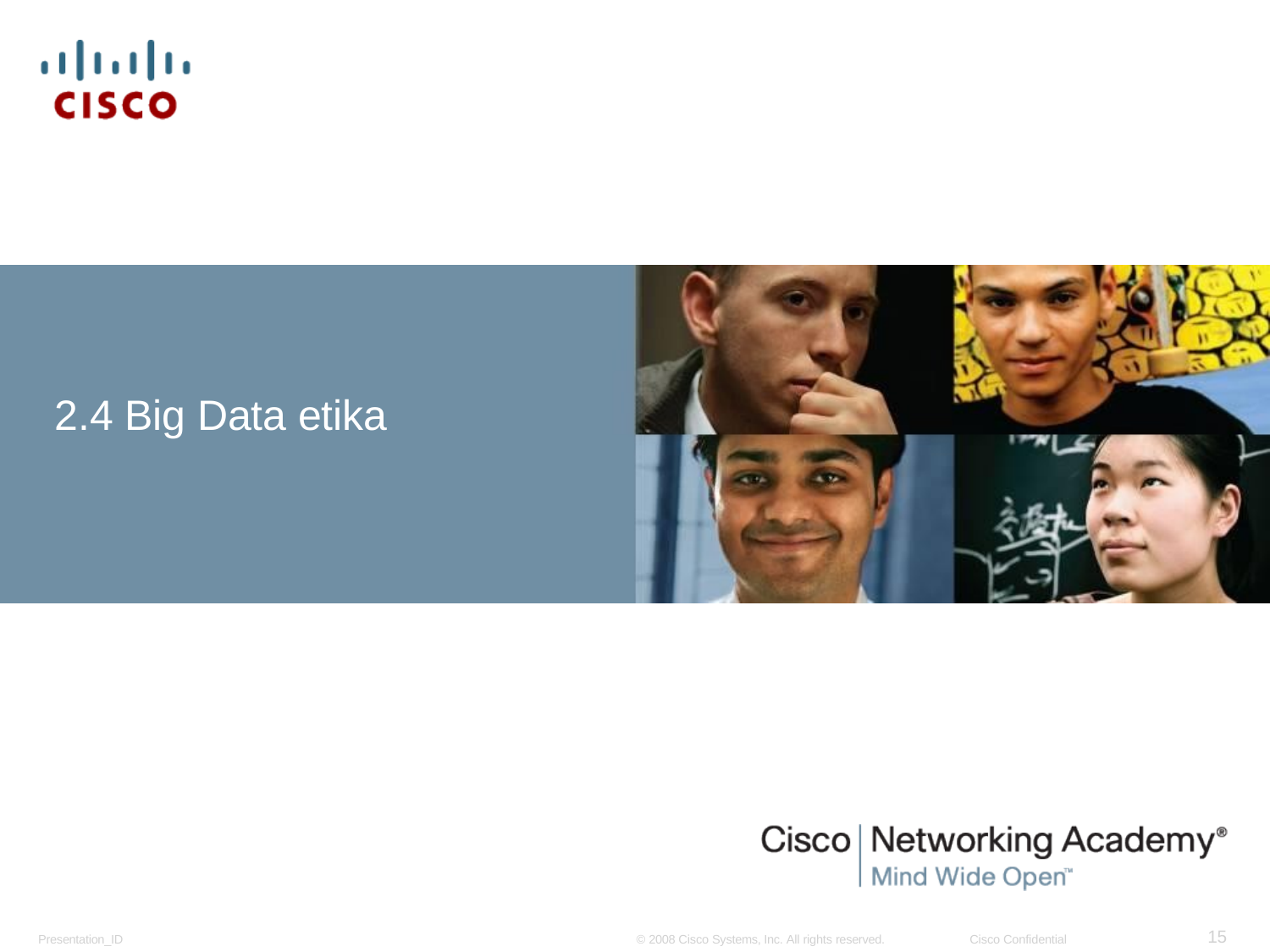

# 2.4 Big Data etika
15
Presentation_ID
© 2008 Cisco Systems, Inc. All rights reserved.
Cisco Confidential